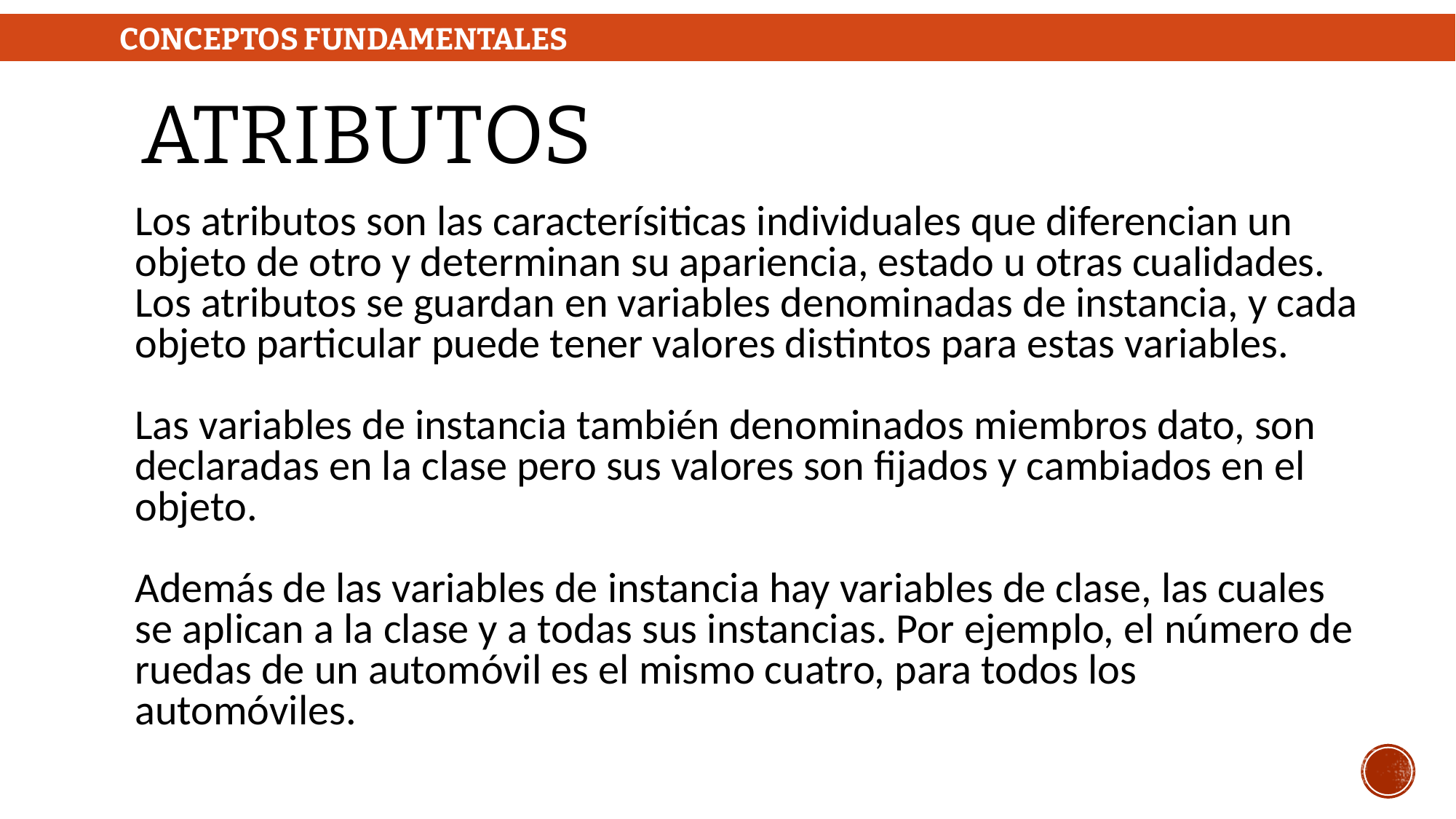

CONCEPTOS FUNDAMENTALES
# Atributos
Los atributos son las caracterísiticas individuales que diferencian un objeto de otro y determinan su apariencia, estado u otras cualidades. Los atributos se guardan en variables denominadas de instancia, y cada objeto particular puede tener valores distintos para estas variables.
Las variables de instancia también denominados miembros dato, son declaradas en la clase pero sus valores son fijados y cambiados en el objeto.
Además de las variables de instancia hay variables de clase, las cuales se aplican a la clase y a todas sus instancias. Por ejemplo, el número de ruedas de un automóvil es el mismo cuatro, para todos los automóviles.